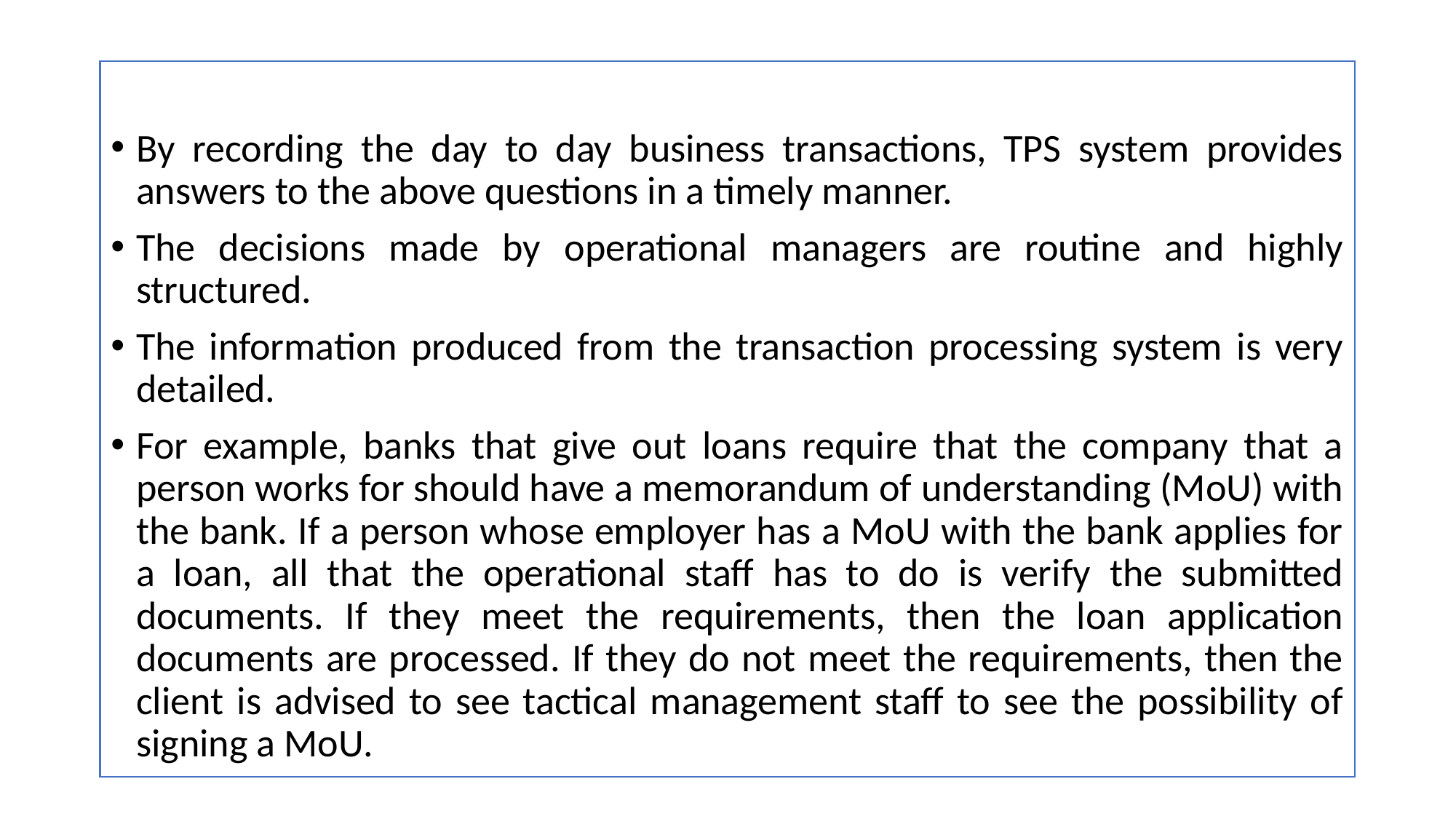

By recording the day to day business transactions, TPS system provides answers to the above questions in a timely manner.
The decisions made by operational managers are routine and highly structured.
The information produced from the transaction processing system is very detailed.
For example, banks that give out loans require that the company that a person works for should have a memorandum of understanding (MoU) with the bank. If a person whose employer has a MoU with the bank applies for a loan, all that the operational staff has to do is verify the submitted documents. If they meet the requirements, then the loan application documents are processed. If they do not meet the requirements, then the client is advised to see tactical management staff to see the possibility of signing a MoU.